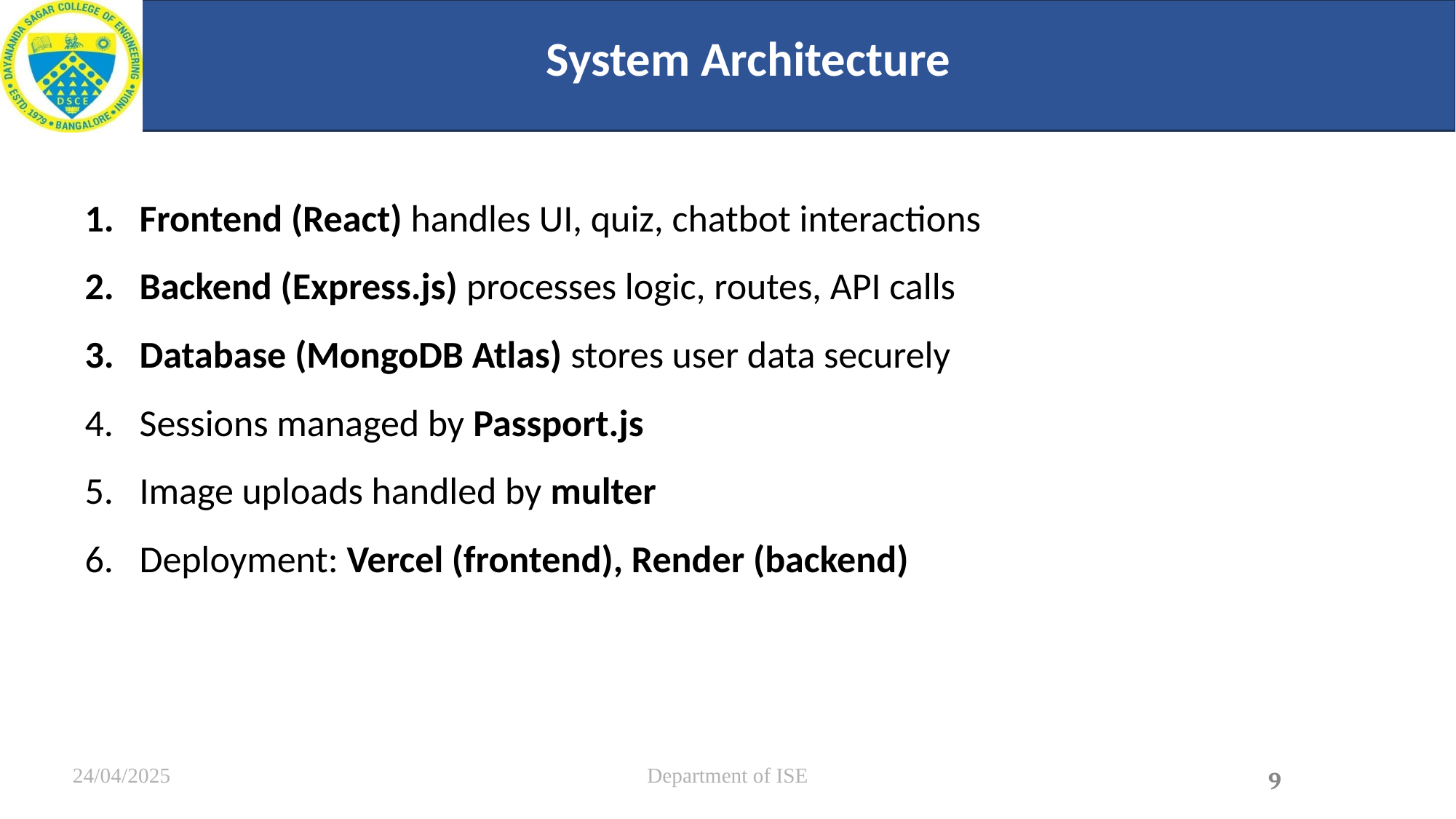

# System Architecture
Frontend (React) handles UI, quiz, chatbot interactions
Backend (Express.js) processes logic, routes, API calls
Database (MongoDB Atlas) stores user data securely
Sessions managed by Passport.js
Image uploads handled by multer
Deployment: Vercel (frontend), Render (backend)

24/04/2025
Department of ISE
9